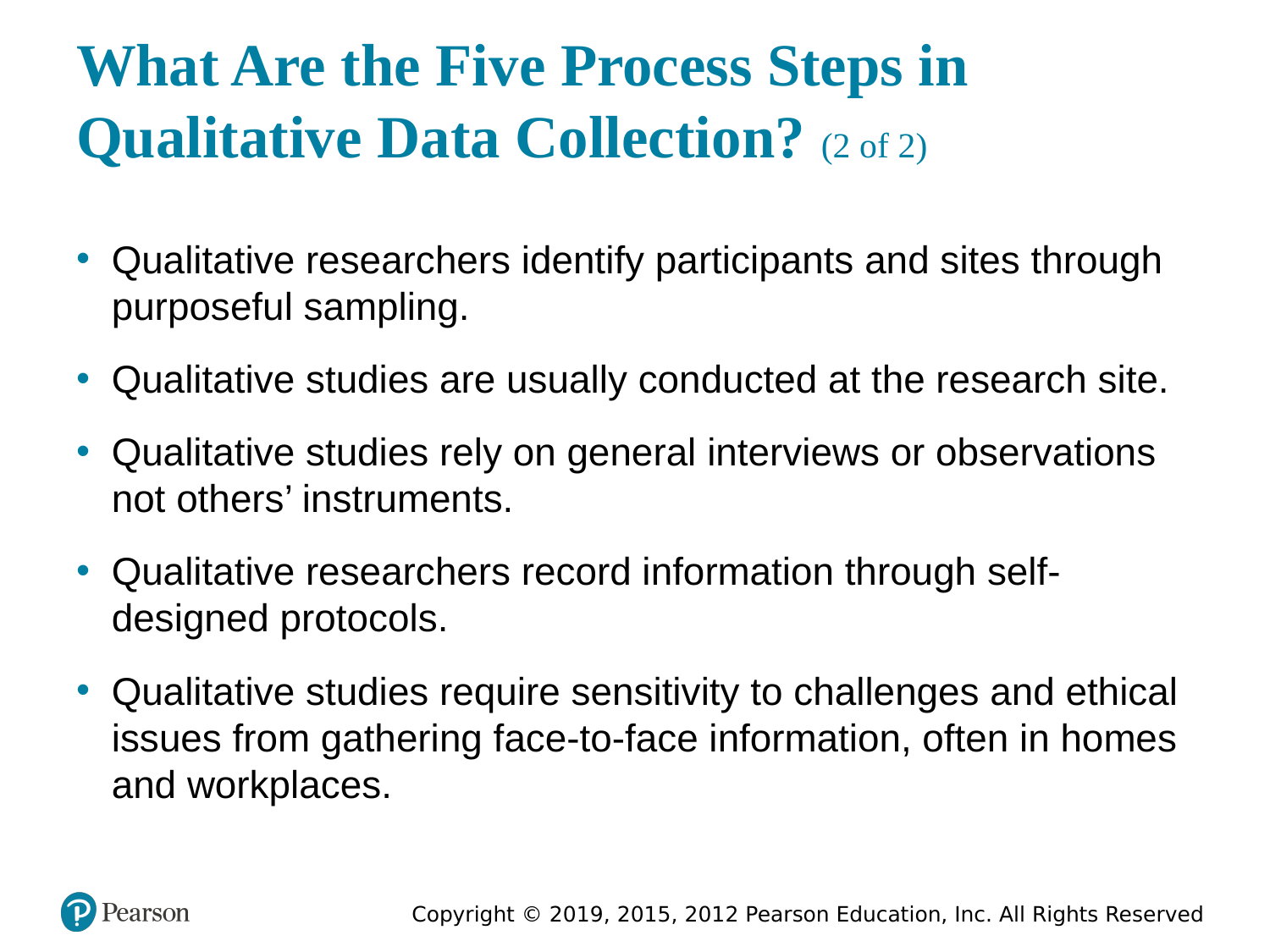

# What Are the Five Process Steps in Qualitative Data Collection? (2 of 2)
Qualitative researchers identify participants and sites through purposeful sampling.
Qualitative studies are usually conducted at the research site.
Qualitative studies rely on general interviews or observations not others’ instruments.
Qualitative researchers record information through self-designed protocols.
Qualitative studies require sensitivity to challenges and ethical issues from gathering face-to-face information, often in homes and workplaces.